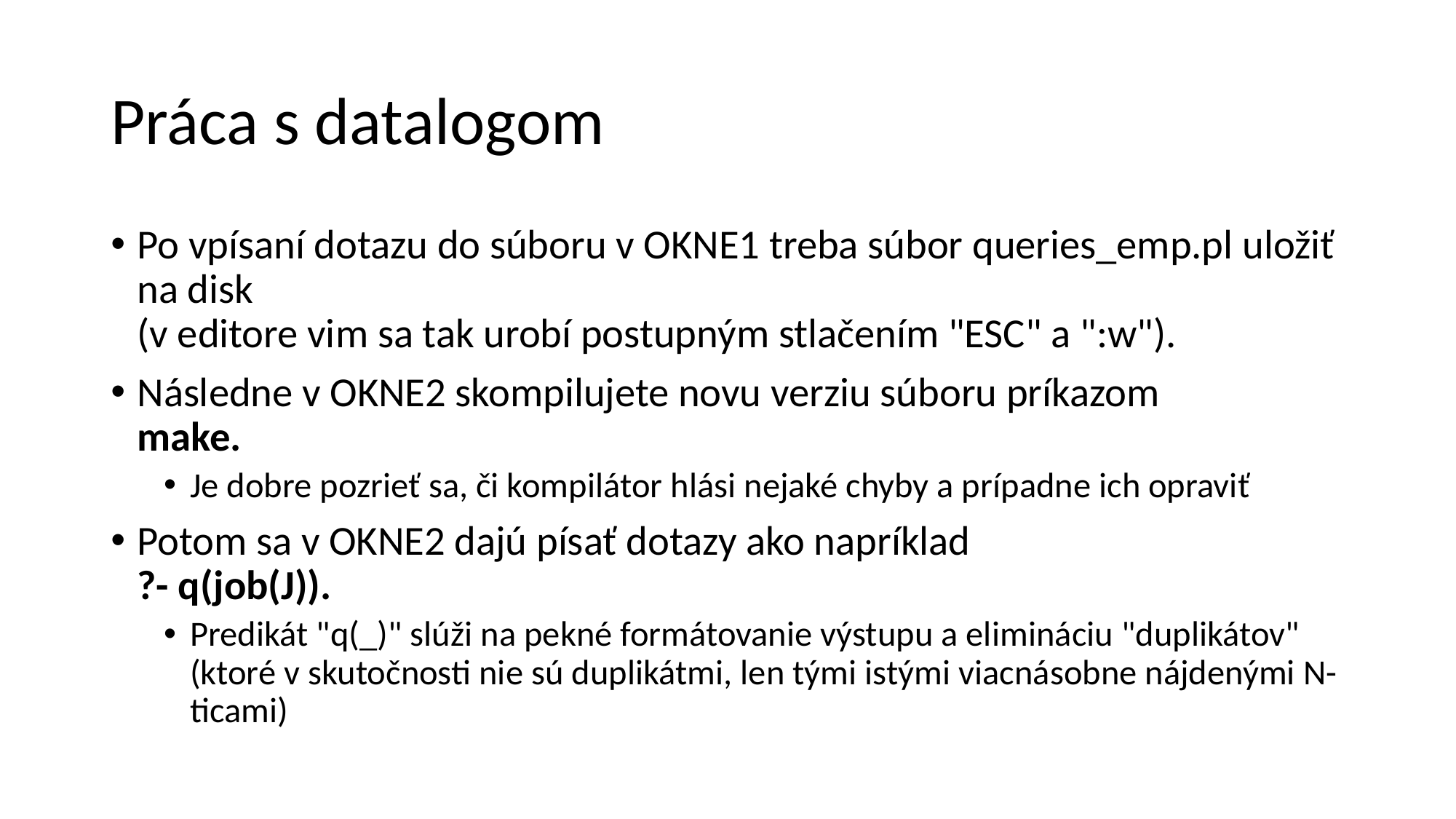

Práca s datalogom
Po vpísaní dotazu do súboru v OKNE1 treba súbor queries_emp.pl uložiť na disk
(v editore vim sa tak urobí postupným stlačením "ESC" a ":w").
Následne v OKNE2 skompilujete novu verziu súboru príkazom 
make.
Je dobre pozrieť sa, či kompilátor hlási nejaké chyby a prípadne ich opraviť
Potom sa v OKNE2 dajú písať dotazy ako napríklad 
?- q(job(J)).
Predikát "q(_)" slúži na pekné formátovanie výstupu a elimináciu "duplikátov" (ktoré v skutočnosti nie sú duplikátmi, len tými istými viacnásobne nájdenými N-ticami)